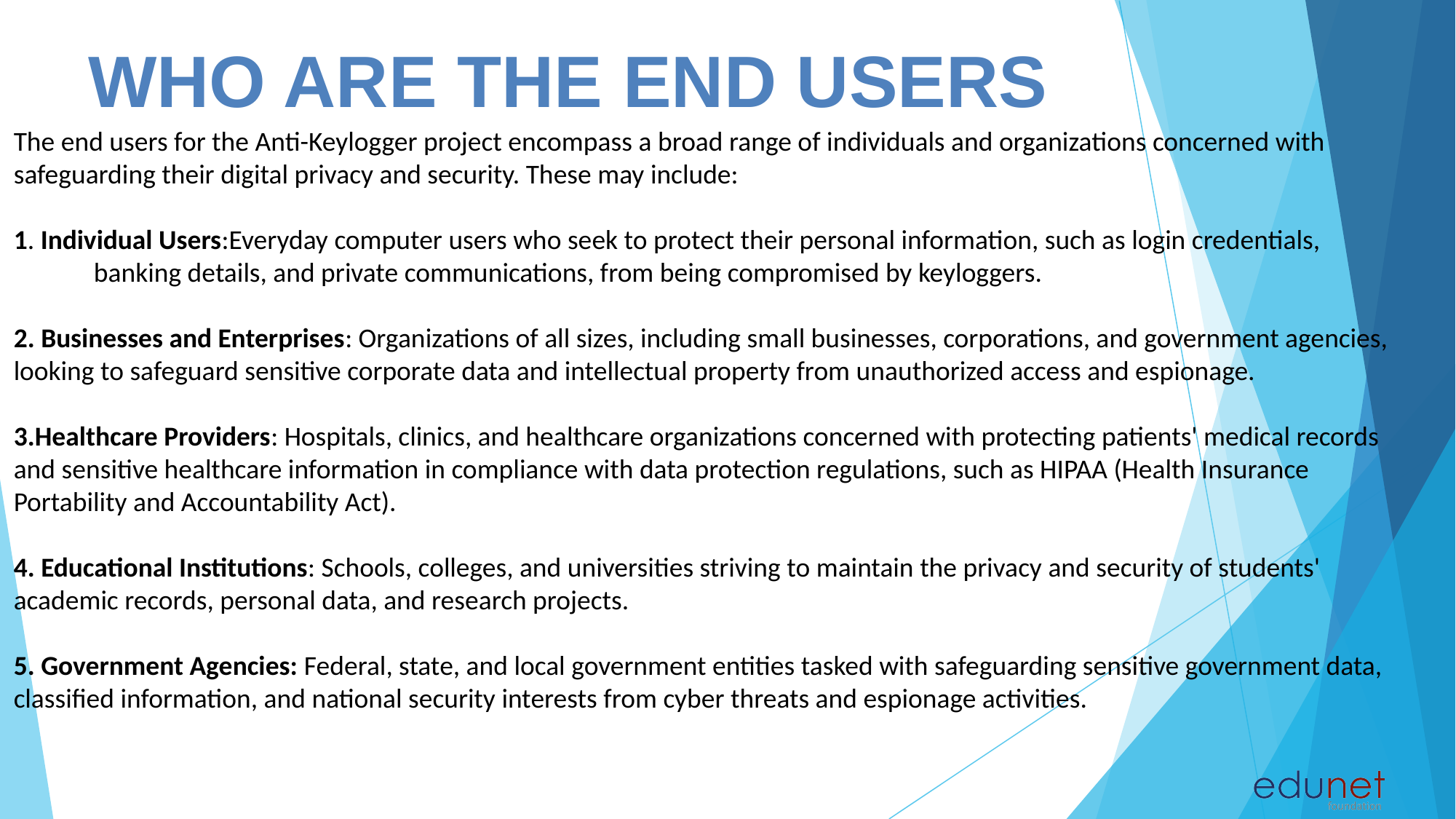

# WHO ARE THE END USERS
The end users for the Anti-Keylogger project encompass a broad range of individuals and organizations concerned with safeguarding their digital privacy and security. These may include:

1. Individual Users:Everyday computer users who seek to protect their personal information, such as login credentials,                         banking details, and private communications, from being compromised by keyloggers.

2. Businesses and Enterprises: Organizations of all sizes, including small businesses, corporations, and government agencies, looking to safeguard sensitive corporate data and intellectual property from unauthorized access and espionage.

3.Healthcare Providers: Hospitals, clinics, and healthcare organizations concerned with protecting patients' medical records and sensitive healthcare information in compliance with data protection regulations, such as HIPAA (Health Insurance Portability and Accountability Act).

4. Educational Institutions: Schools, colleges, and universities striving to maintain the privacy and security of students' academic records, personal data, and research projects.

5. Government Agencies: Federal, state, and local government entities tasked with safeguarding sensitive government data, classified information, and national security interests from cyber threats and espionage activities.